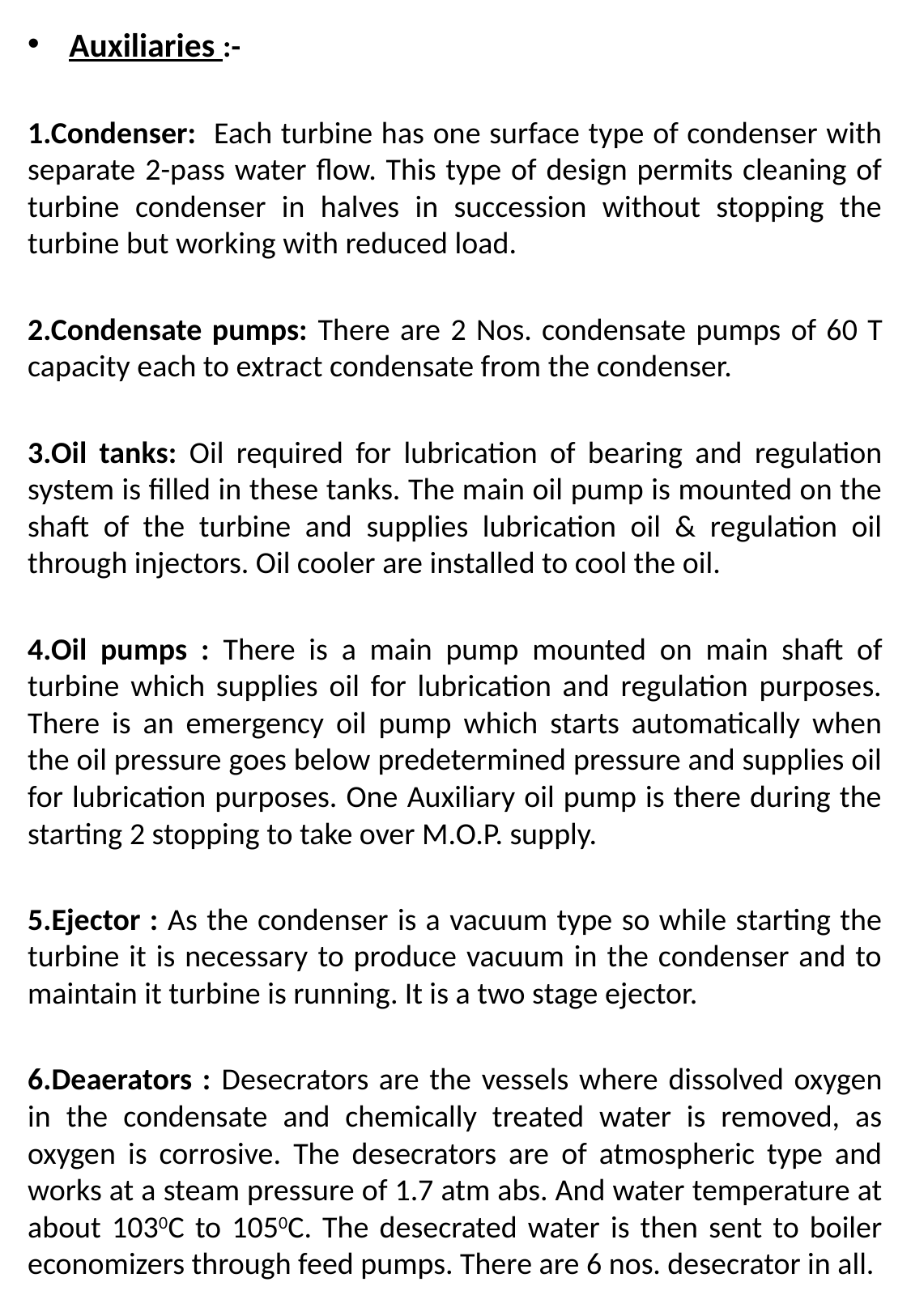

Auxiliaries :-

1.Condenser:  Each turbine has one surface type of condenser with separate 2-pass water flow. This type of design permits cleaning of turbine condenser in halves in succession without stopping the turbine but working with reduced load.

2.Condensate pumps: There are 2 Nos. condensate pumps of 60 T capacity each to extract condensate from the condenser.

3.Oil tanks: Oil required for lubrication of bearing and regulation system is filled in these tanks. The main oil pump is mounted on the shaft of the turbine and supplies lubrication oil & regulation oil through injectors. Oil cooler are installed to cool the oil.

4.Oil pumps : There is a main pump mounted on main shaft of turbine which supplies oil for lubrication and regulation purposes. There is an emergency oil pump which starts automatically when the oil pressure goes below predetermined pressure and supplies oil for lubrication purposes. One Auxiliary oil pump is there during the starting 2 stopping to take over M.O.P. supply.

5.Ejector : As the condenser is a vacuum type so while starting the turbine it is necessary to produce vacuum in the condenser and to maintain it turbine is running. It is a two stage ejector.

6.Deaerators : Desecrators are the vessels where dissolved oxygen in the condensate and chemically treated water is removed, as oxygen is corrosive. The desecrators are of atmospheric type and works at a steam pressure of 1.7 atm abs. And water temperature at about 1030C to 1050C. The desecrated water is then sent to boiler economizers through feed pumps. There are 6 nos. desecrator in all.